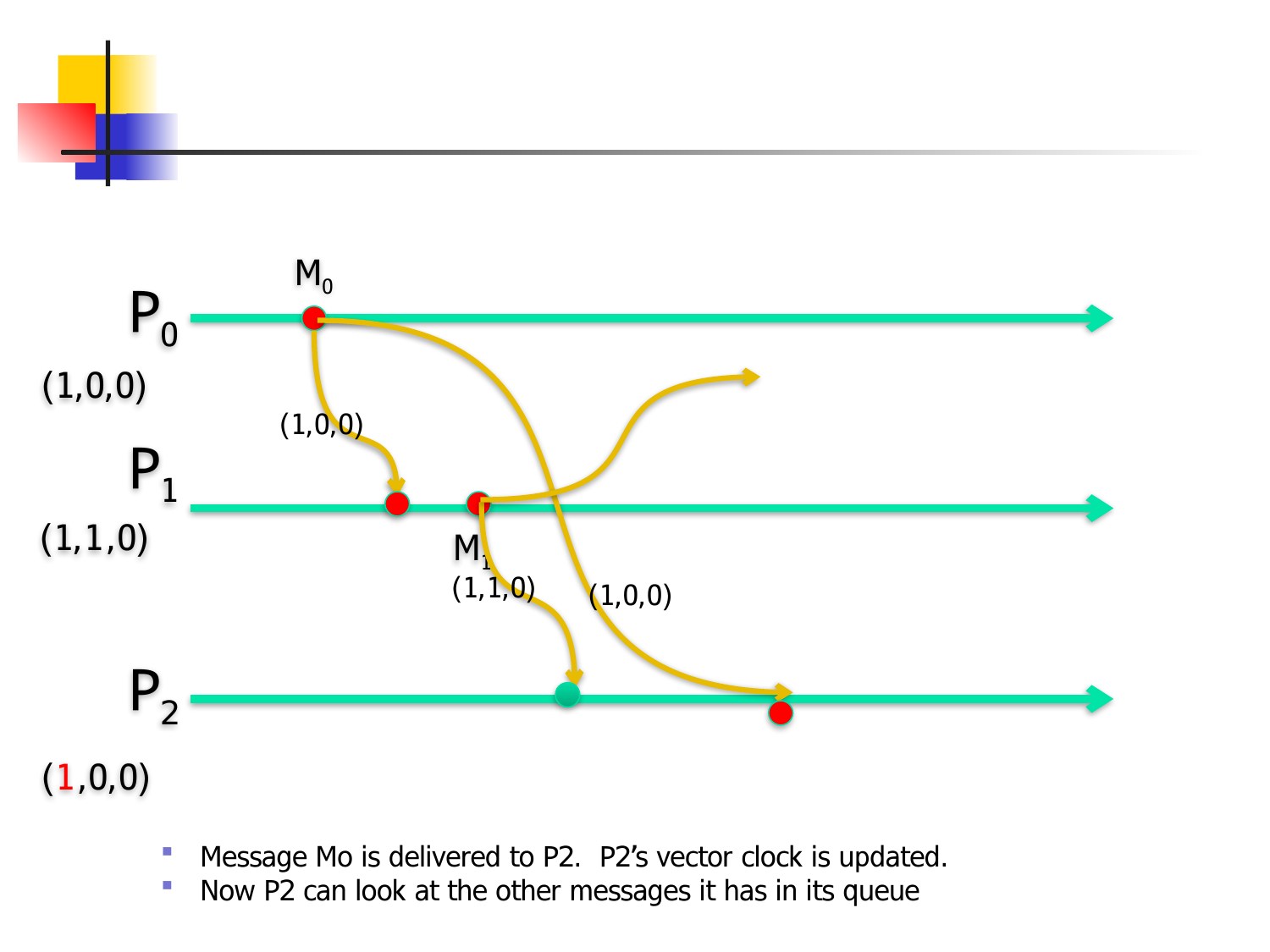

#
M0
P0

(1,0,0)
(1,0,0)
P1

(1,1,0)
M1
(1,1,0)
(1,0,0)
P2

(1,0,0)
Message Mo is delivered to P2.  P2’s vector clock is updated.
Now P2 can look at the other messages it has in its queue
84